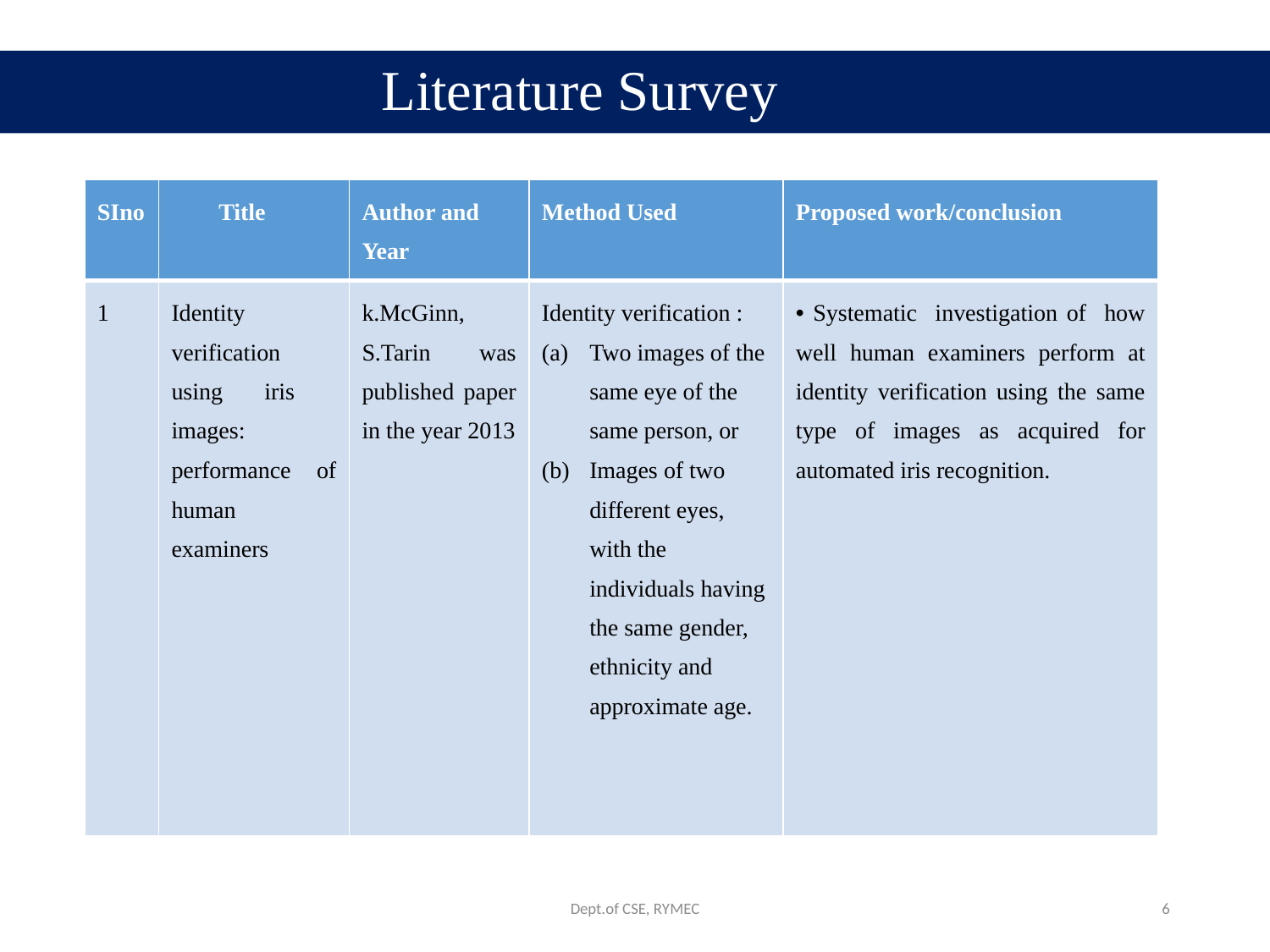

# Literature Survey
| SIno | Title | Author and Year | Method Used | Proposed work/conclusion |
| --- | --- | --- | --- | --- |
| 1 | Identity verification using iris images: performance of human examiners | k.McGinn, S.Tarin was published paper in the year 2013 | Identity verification : Two images of the same eye of the same person, or Images of two different eyes, with the individuals having the same gender, ethnicity and approximate age. | Systematic investigation of how well human examiners perform at identity verification using the same type of images as acquired for automated iris recognition. |
Dept.of CSE, RYMEC
6